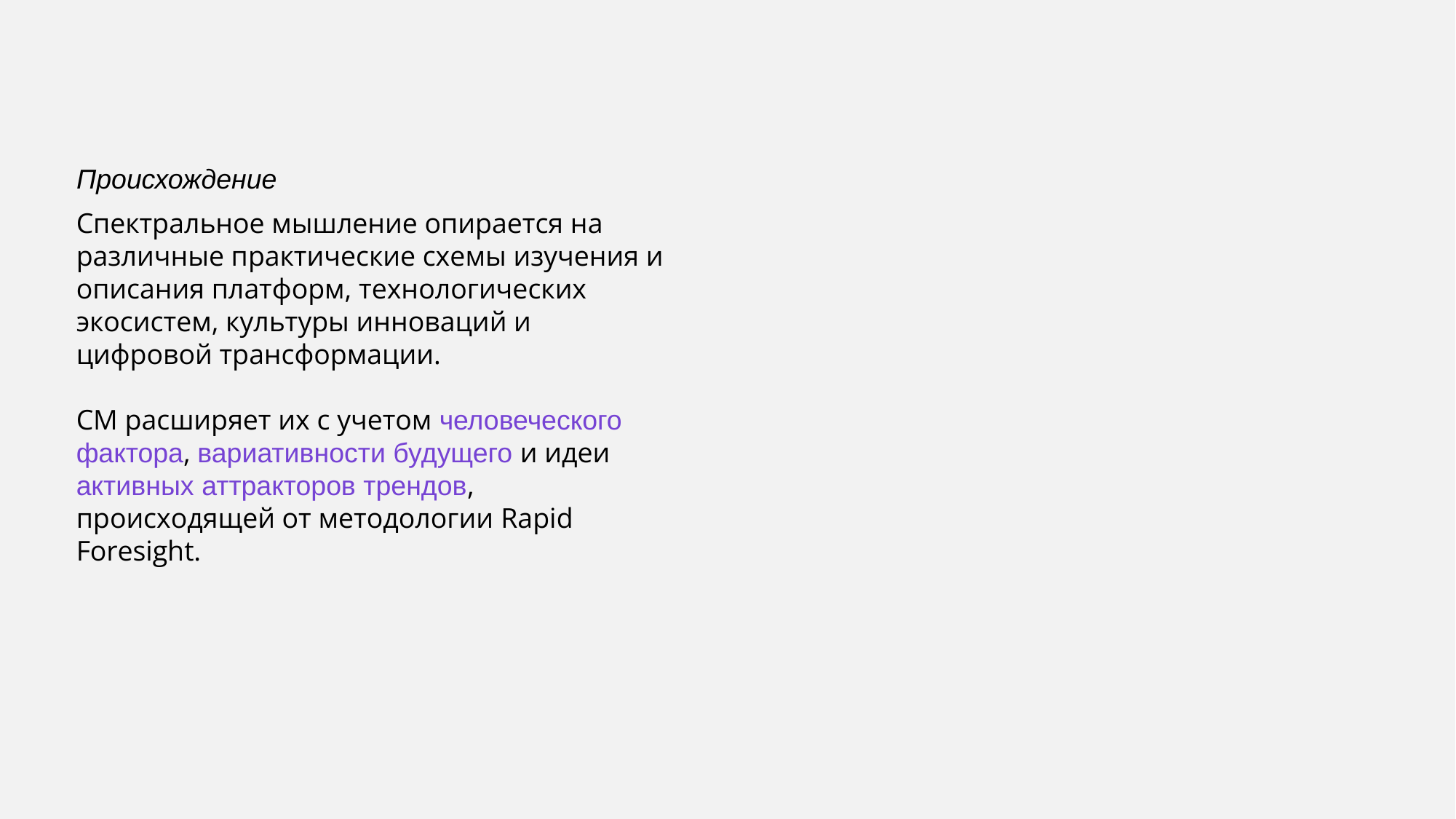

Происхождение
Спектральное мышление опирается на различные практические схемы изучения и описания платформ, технологических экосистем, культуры инноваций и цифровой трансформации.

СМ расширяет их с учетом человеческого фактора, вариативности будущего и идеи активных аттракторов трендов, происходящей от методологии Rapid Foresight.